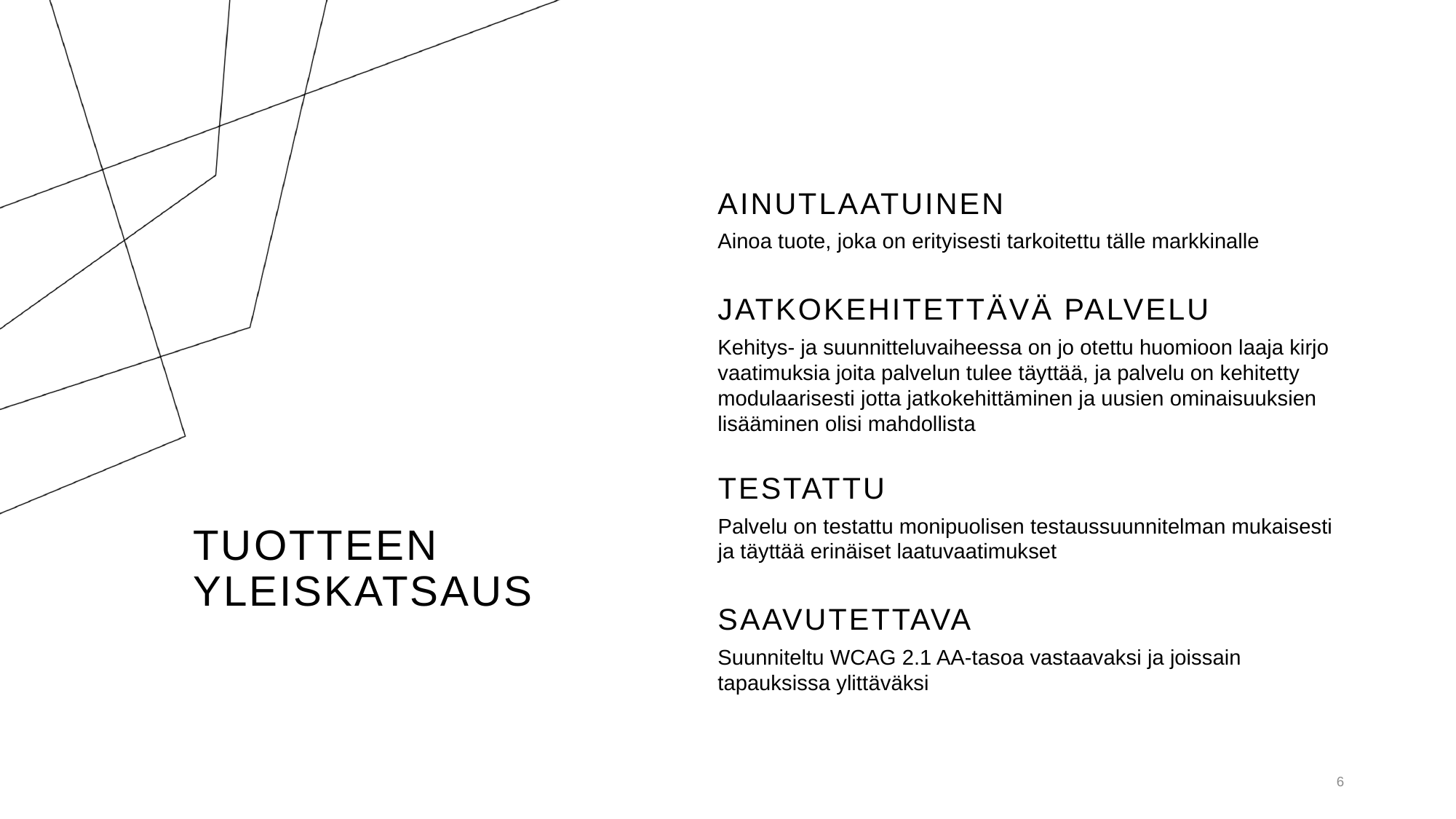

AINUTLAATUINEN
Ainoa tuote, joka on erityisesti tarkoitettu tälle markkinalle
JATKOKEHITETTÄVÄ PALVELU
Kehitys- ja suunnitteluvaiheessa on jo otettu huomioon laaja kirjo vaatimuksia joita palvelun tulee täyttää, ja palvelu on kehitetty modulaarisesti jotta jatkokehittäminen ja uusien ominaisuuksien lisääminen olisi mahdollista
# TUOTTEEN YLEISKATSAUS
TESTATTU
Palvelu on testattu monipuolisen testaussuunnitelman mukaisesti ja täyttää erinäiset laatuvaatimukset
SAAVUTETTAVA
Suunniteltu WCAG 2.1 AA-tasoa vastaavaksi ja joissain tapauksissa ylittäväksi
6